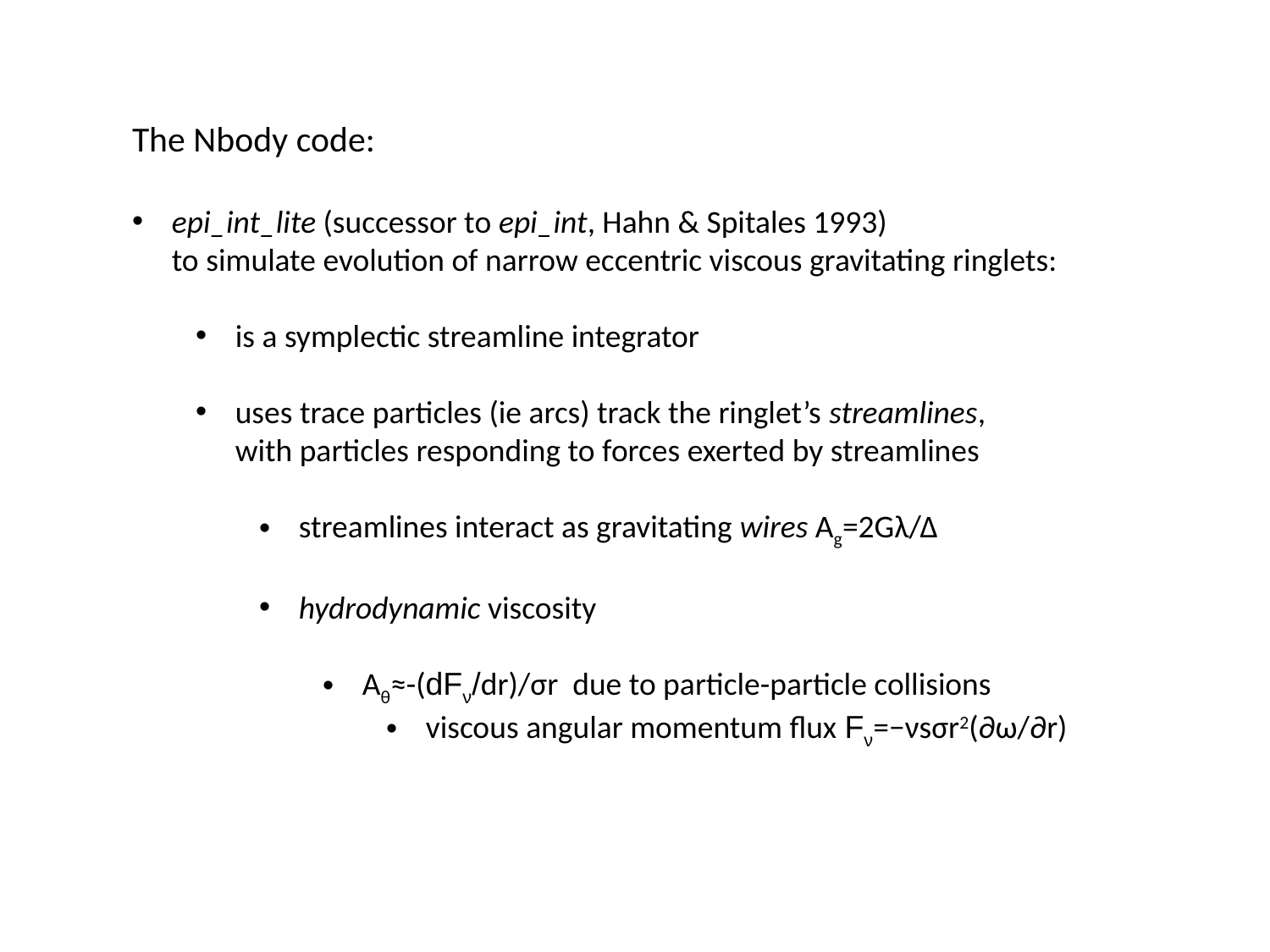

The Nbody code:
epi_int_lite (successor to epi_int, Hahn & Spitales 1993)
to simulate evolution of narrow eccentric viscous gravitating ringlets:
is a symplectic streamline integrator
uses trace particles (ie arcs) track the ringlet’s streamlines,
with particles responding to forces exerted by streamlines
streamlines interact as gravitating wires Ag=2Gλ/Δ
hydrodynamic viscosity
Aθ≈-(dFν/dr)/σr  due to particle-particle collisions
viscous angular momentum flux Fν=−νsσr2(∂ω/∂r)